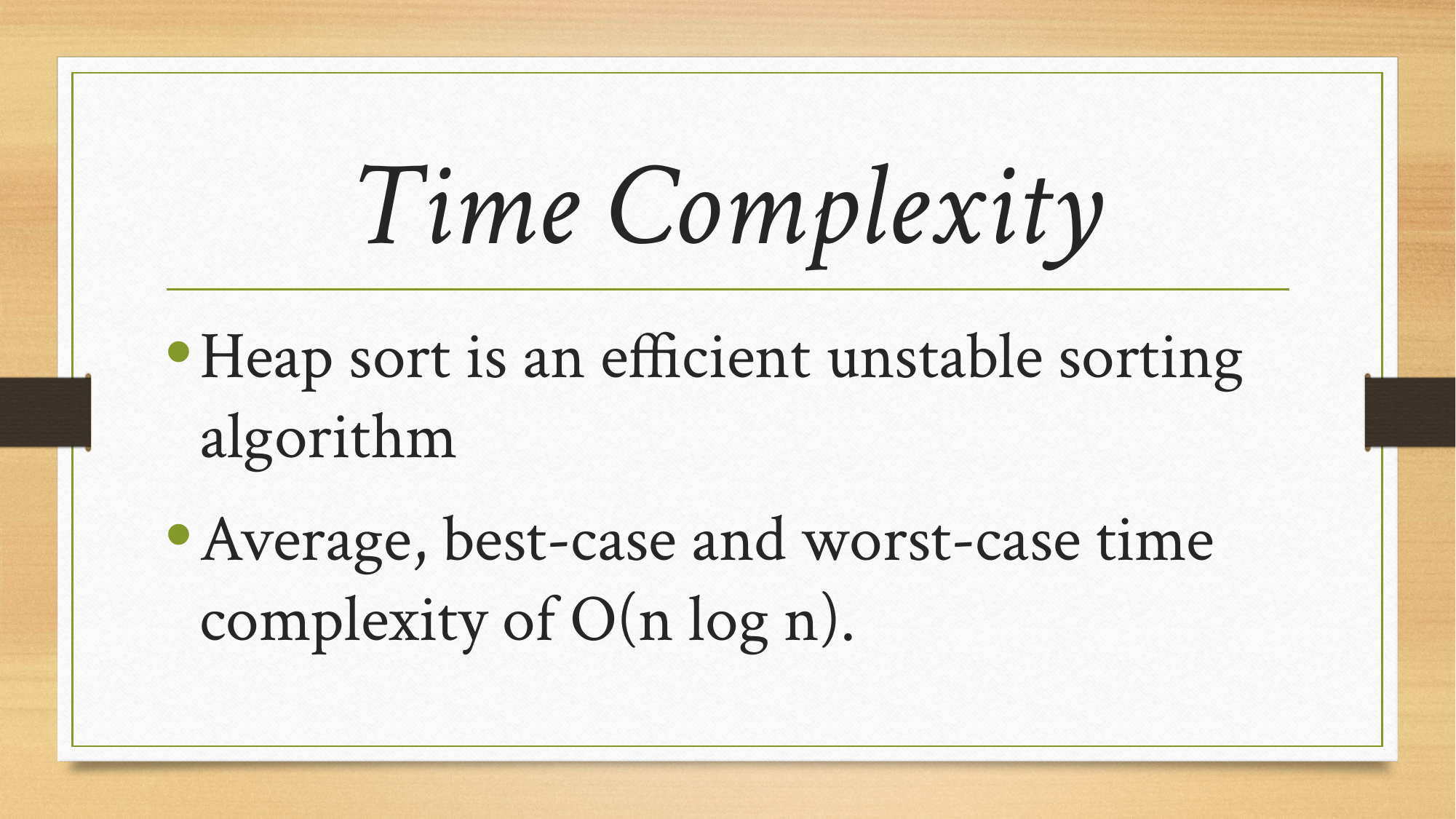

# Time Complexity
Heap sort is an efficient unstable sorting algorithm
Average, best-case and worst-case time complexity of O(n log n).